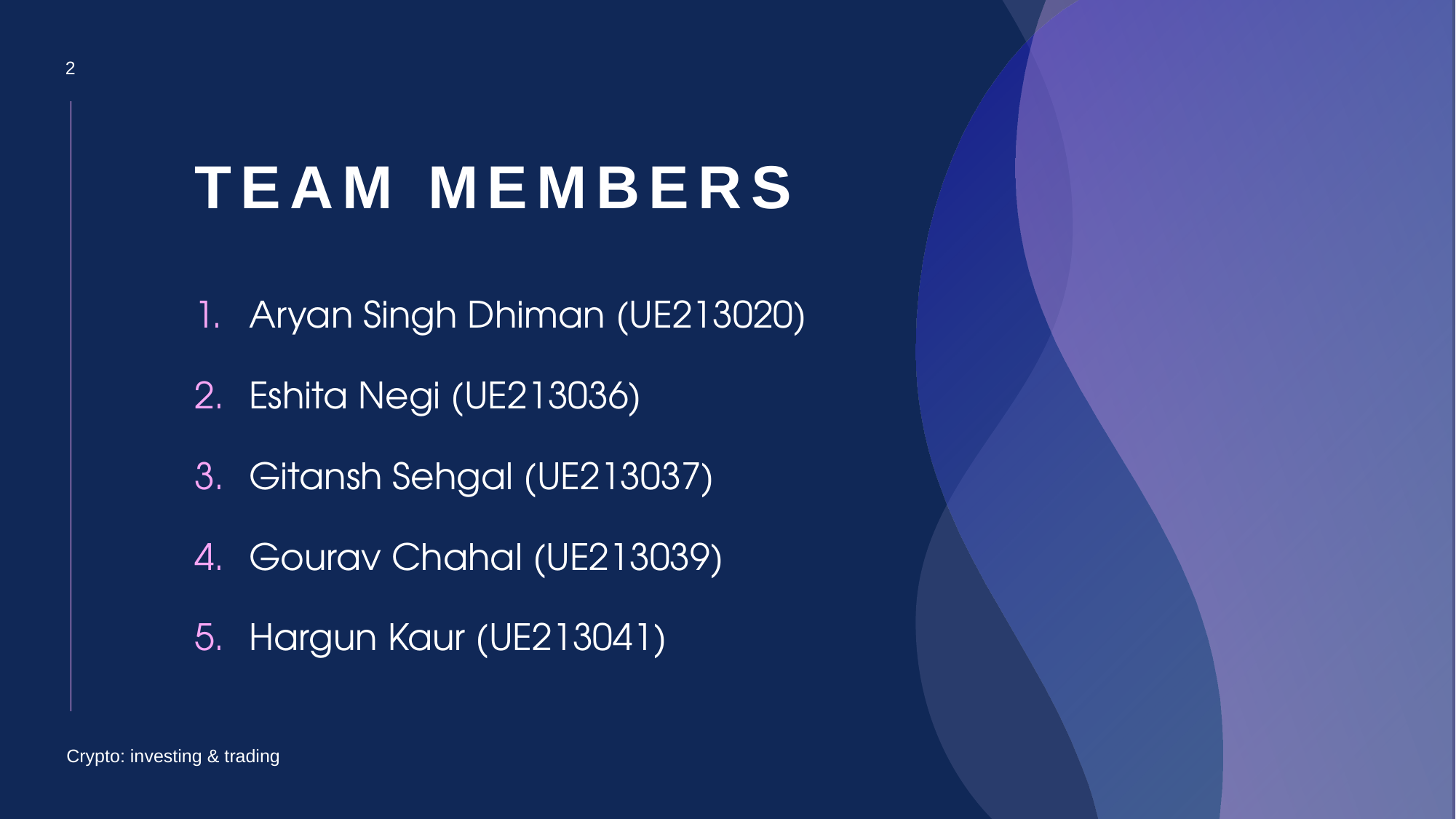

2
# Team members
Aryan Singh Dhiman (UE213020)
Eshita Negi (UE213036)
Gitansh Sehgal (UE213037)
Gourav Chahal (UE213039)
Hargun Kaur (UE213041)

Crypto: investing & trading